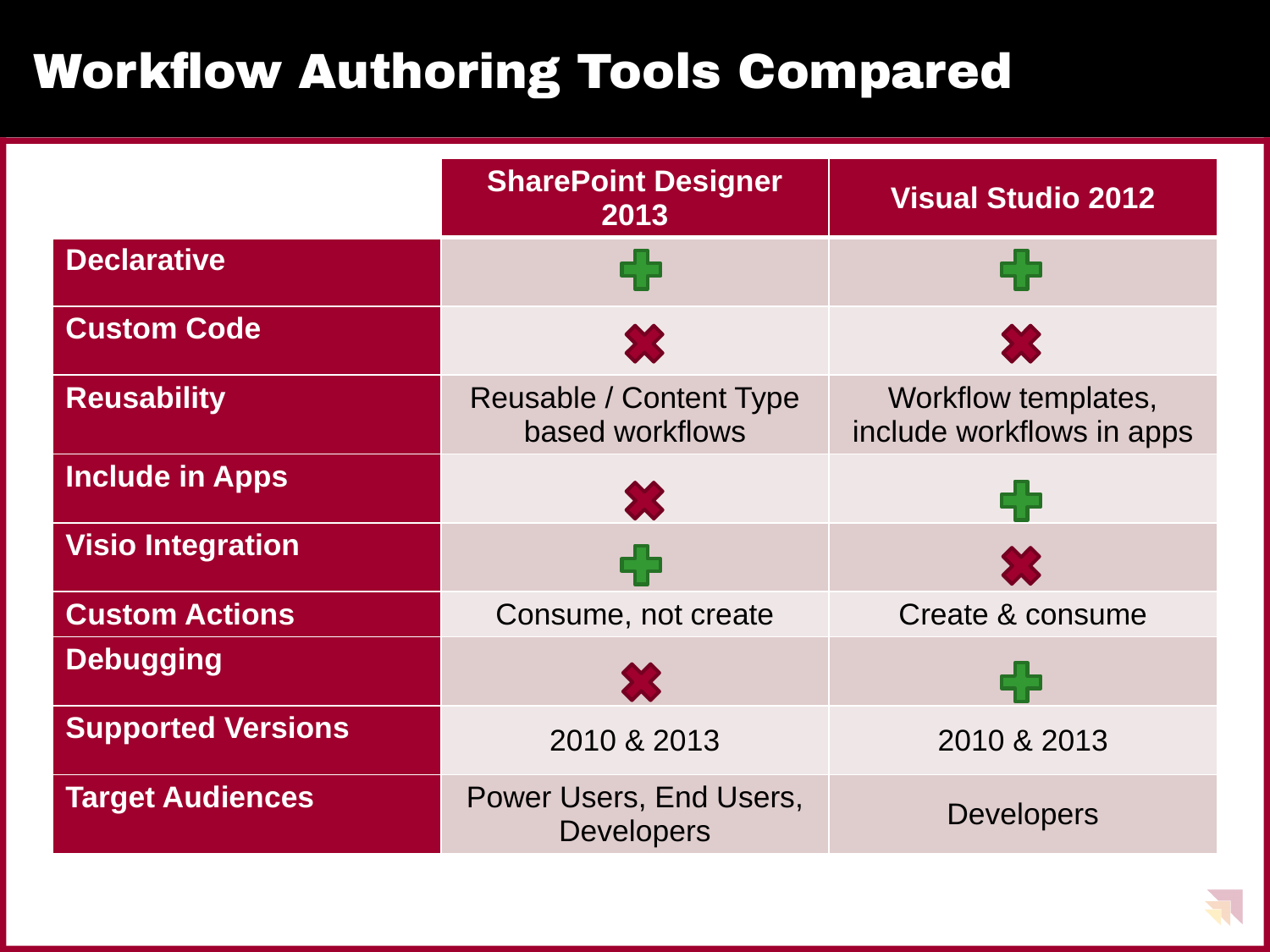

# Workflow Authoring Tools Compared
|  | SharePoint Designer 2013 | Visual Studio 2012 |
| --- | --- | --- |
| Declarative |  |  |
| Custom Code |  |  |
| Reusability | Reusable / Content Type based workflows | Workflow templates, include workflows in apps |
| Include in Apps |  |  |
| Visio Integration |  |  |
| Custom Actions | Consume, not create | Create & consume |
| Debugging |  |  |
| Supported Versions | 2010 & 2013 | 2010 & 2013 |
| Target Audiences | Power Users, End Users, Developers | Developers |